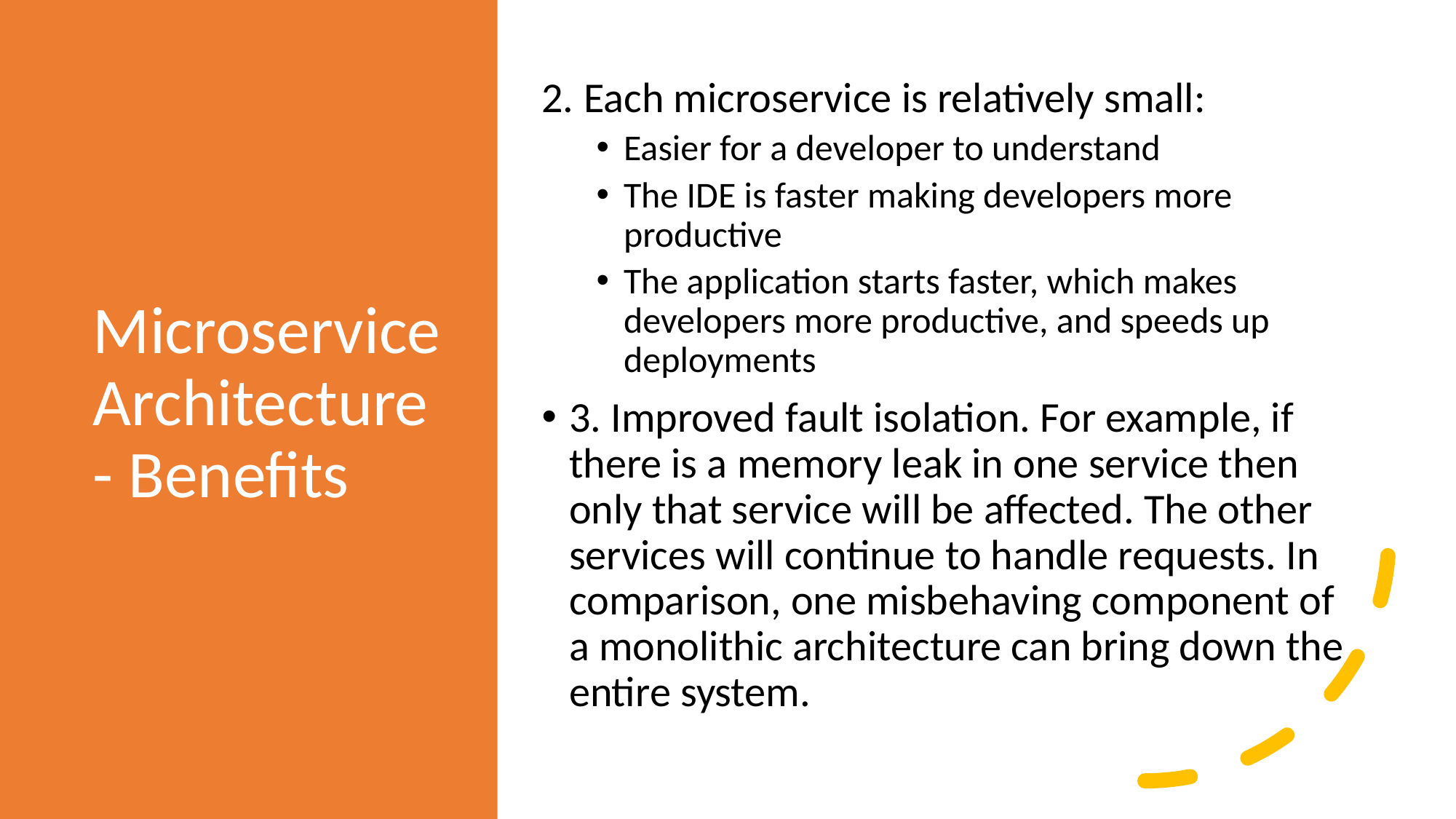

# Microservice Architecture - Benefits
2. Each microservice is relatively small:
Easier for a developer to understand
The IDE is faster making developers more productive
The application starts faster, which makes developers more productive, and speeds up deployments
3. Improved fault isolation. For example, if there is a memory leak in one service then only that service will be affected. The other services will continue to handle requests. In comparison, one misbehaving component of a monolithic architecture can bring down the entire system.